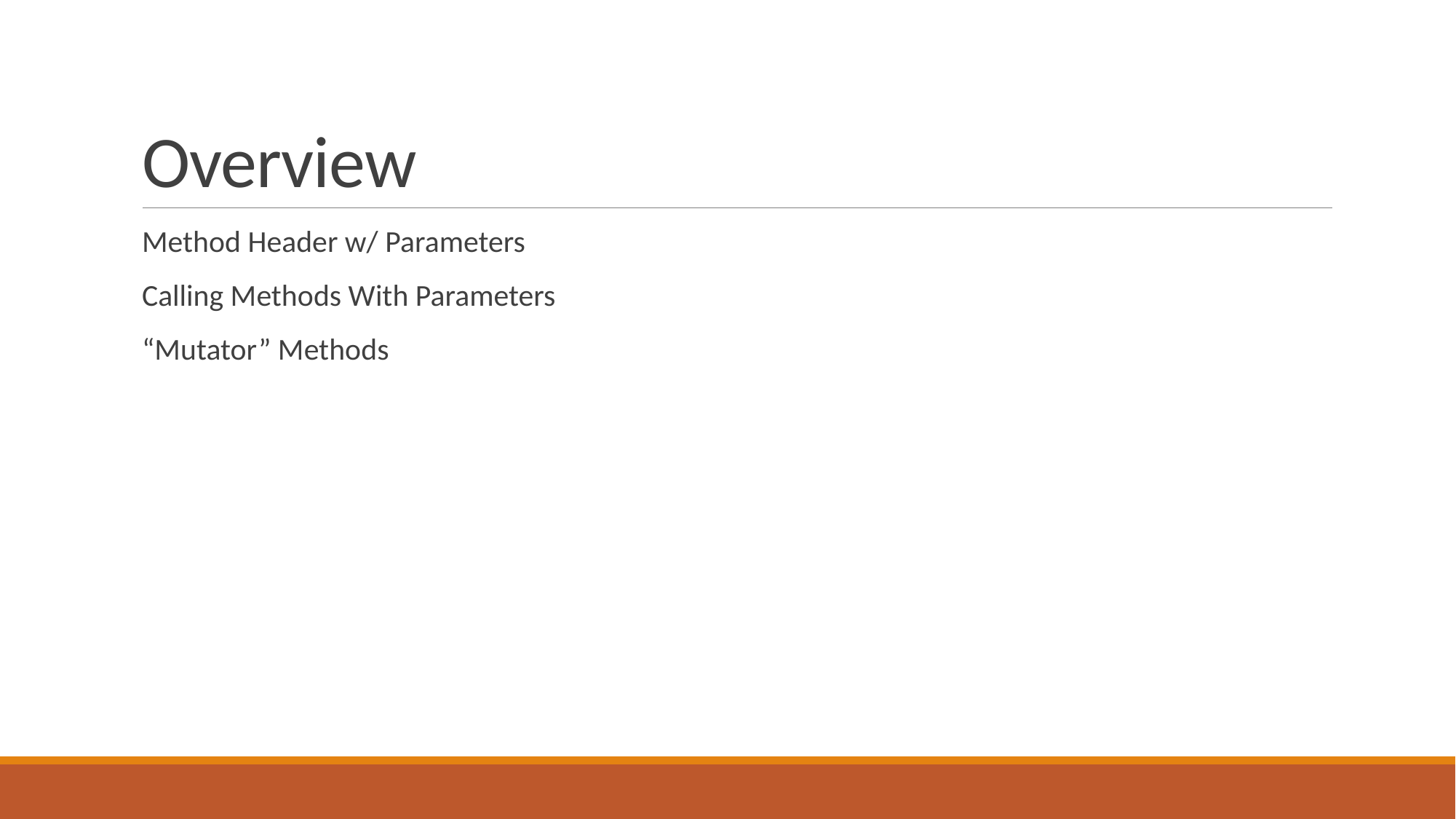

# Overview
Method Header w/ Parameters
Calling Methods With Parameters
“Mutator” Methods